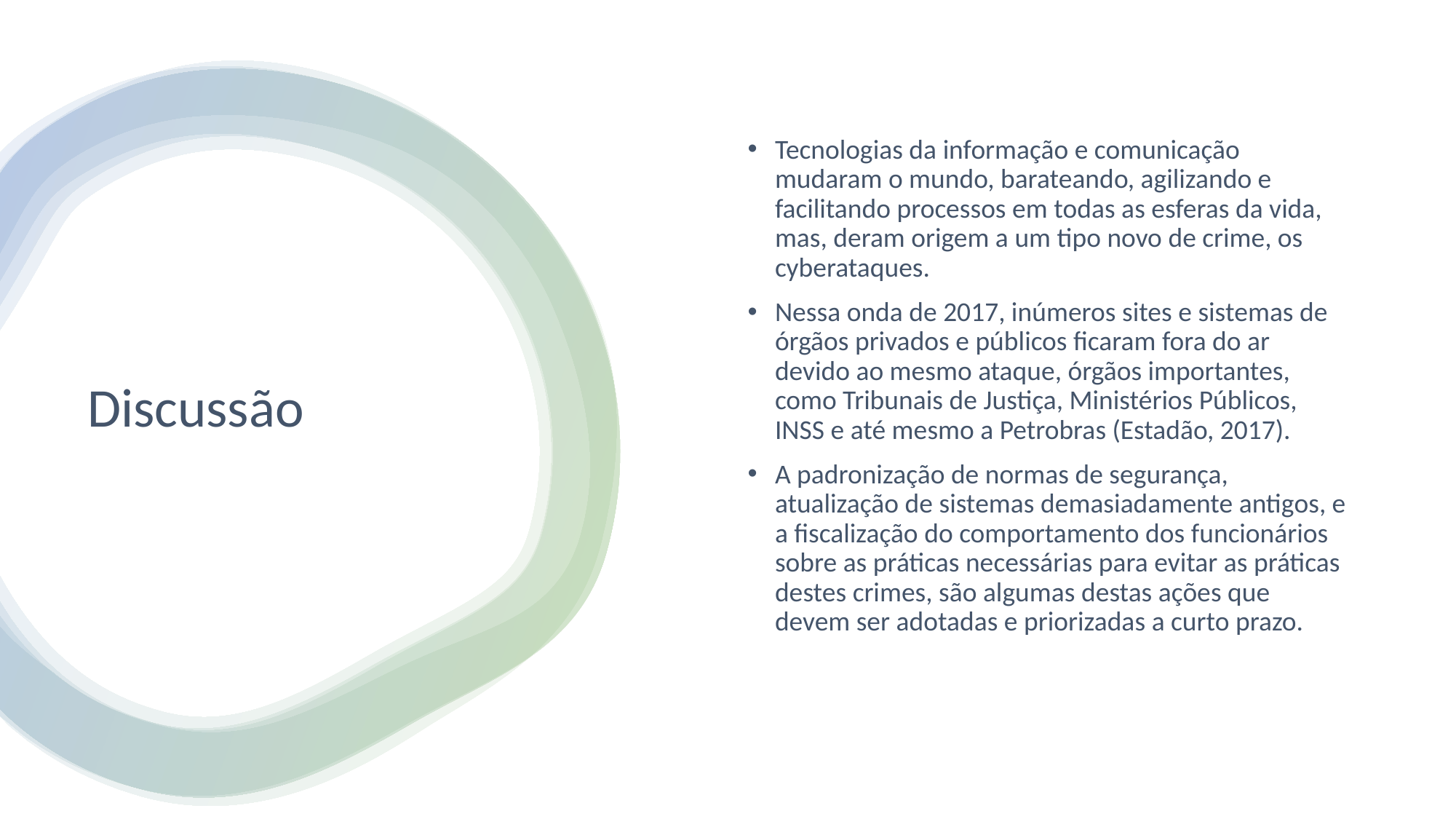

Tecnologias da informação e comunicação mudaram o mundo, barateando, agilizando e facilitando processos em todas as esferas da vida, mas, deram origem a um tipo novo de crime, os cyberataques.
Nessa onda de 2017, inúmeros sites e sistemas de órgãos privados e públicos ficaram fora do ar devido ao mesmo ataque, órgãos importantes, como Tribunais de Justiça, Ministérios Públicos, INSS e até mesmo a Petrobras (Estadão, 2017).
A padronização de normas de segurança, atualização de sistemas demasiadamente antigos, e a fiscalização do comportamento dos funcionários sobre as práticas necessárias para evitar as práticas destes crimes, são algumas destas ações que devem ser adotadas e priorizadas a curto prazo.

# Discussão